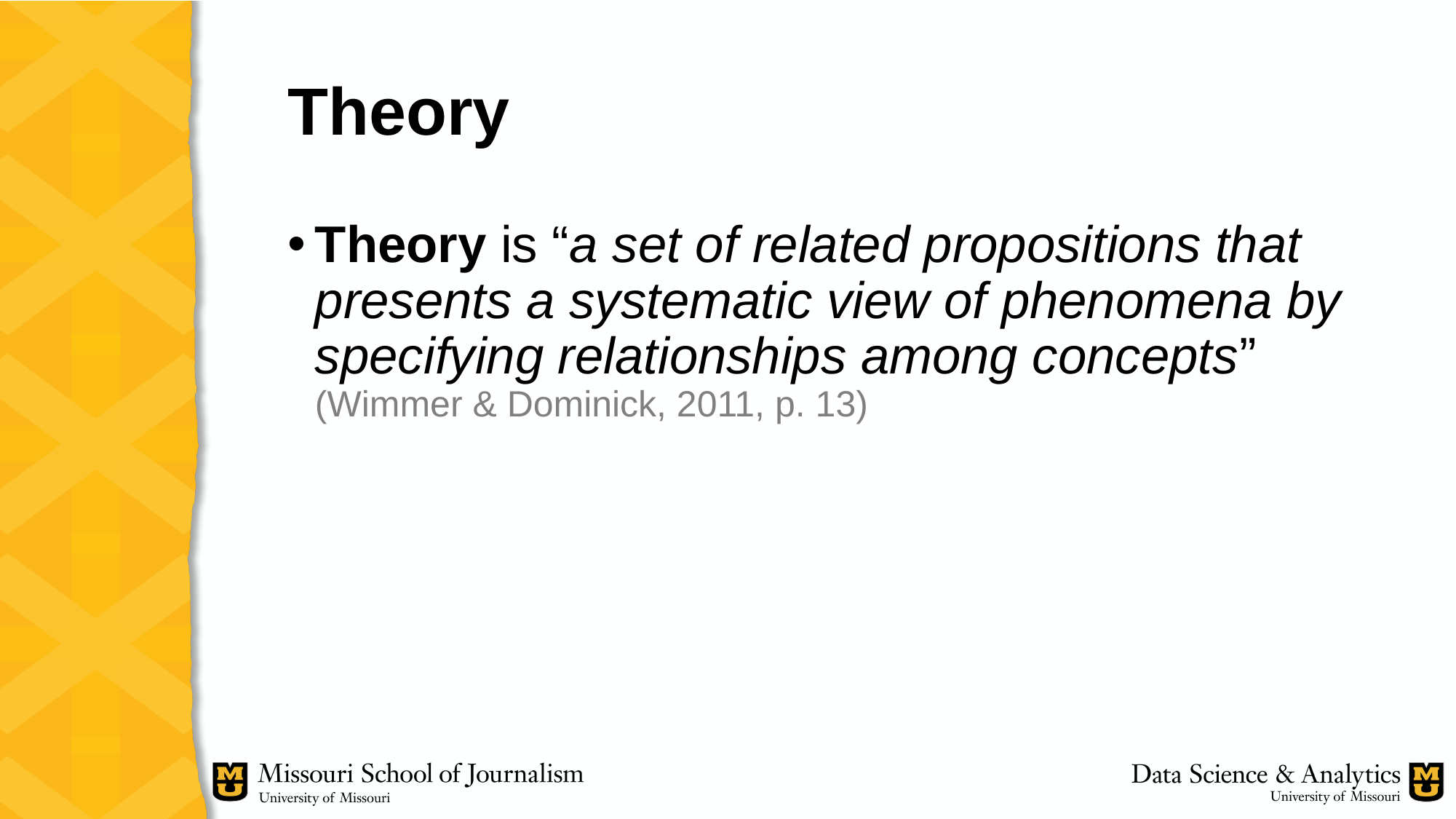

# Theory
Theory is “a set of related propositions that presents a systematic view of phenomena by specifying relationships among concepts” (Wimmer & Dominick, 2011, p. 13)